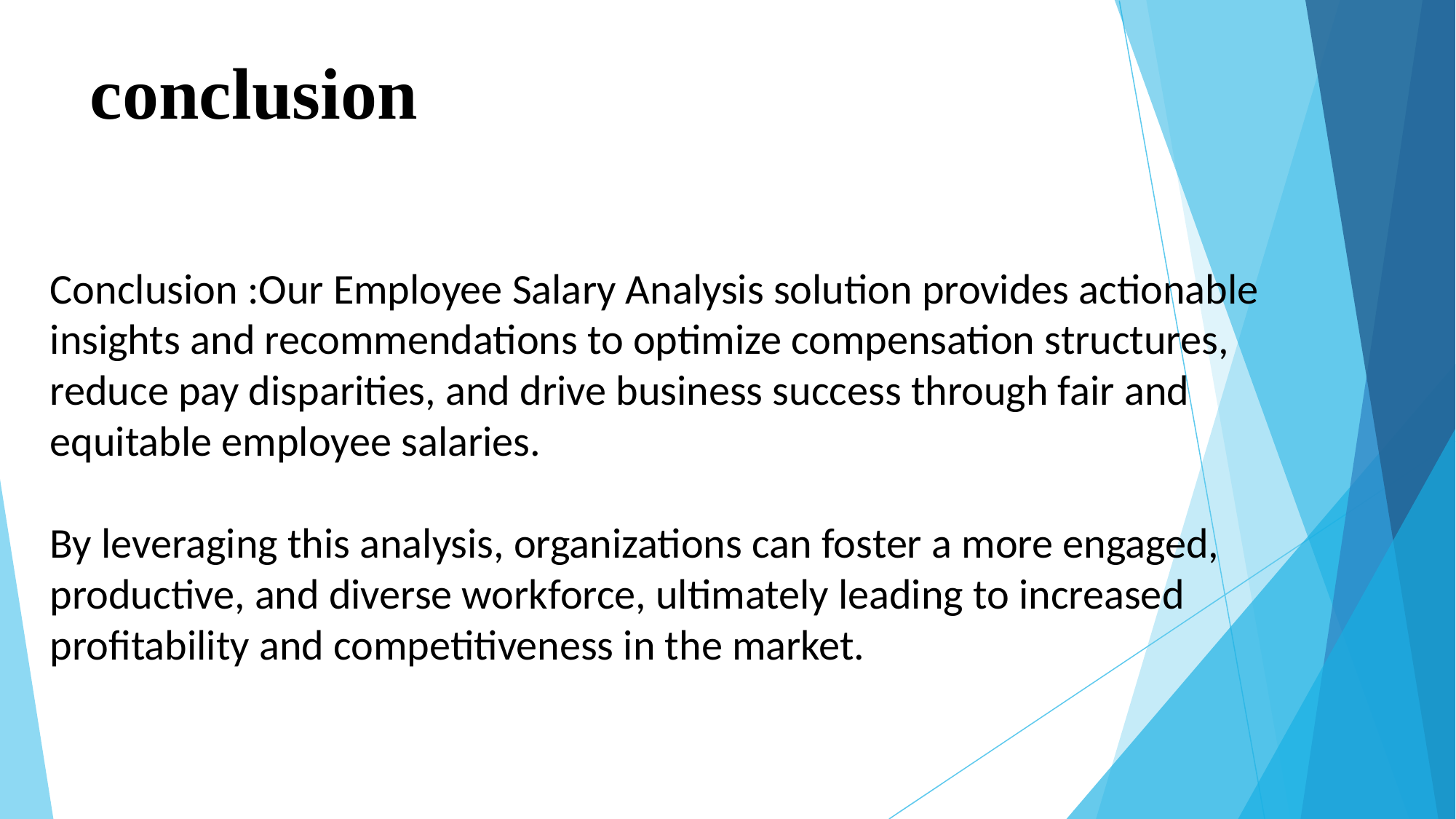

# conclusion

Conclusion :Our Employee Salary Analysis solution provides actionable insights and recommendations to optimize compensation structures, reduce pay disparities, and drive business success through fair and equitable employee salaries.

By leveraging this analysis, organizations can foster a more engaged, productive, and diverse workforce, ultimately leading to increased profitability and competitiveness in the market.